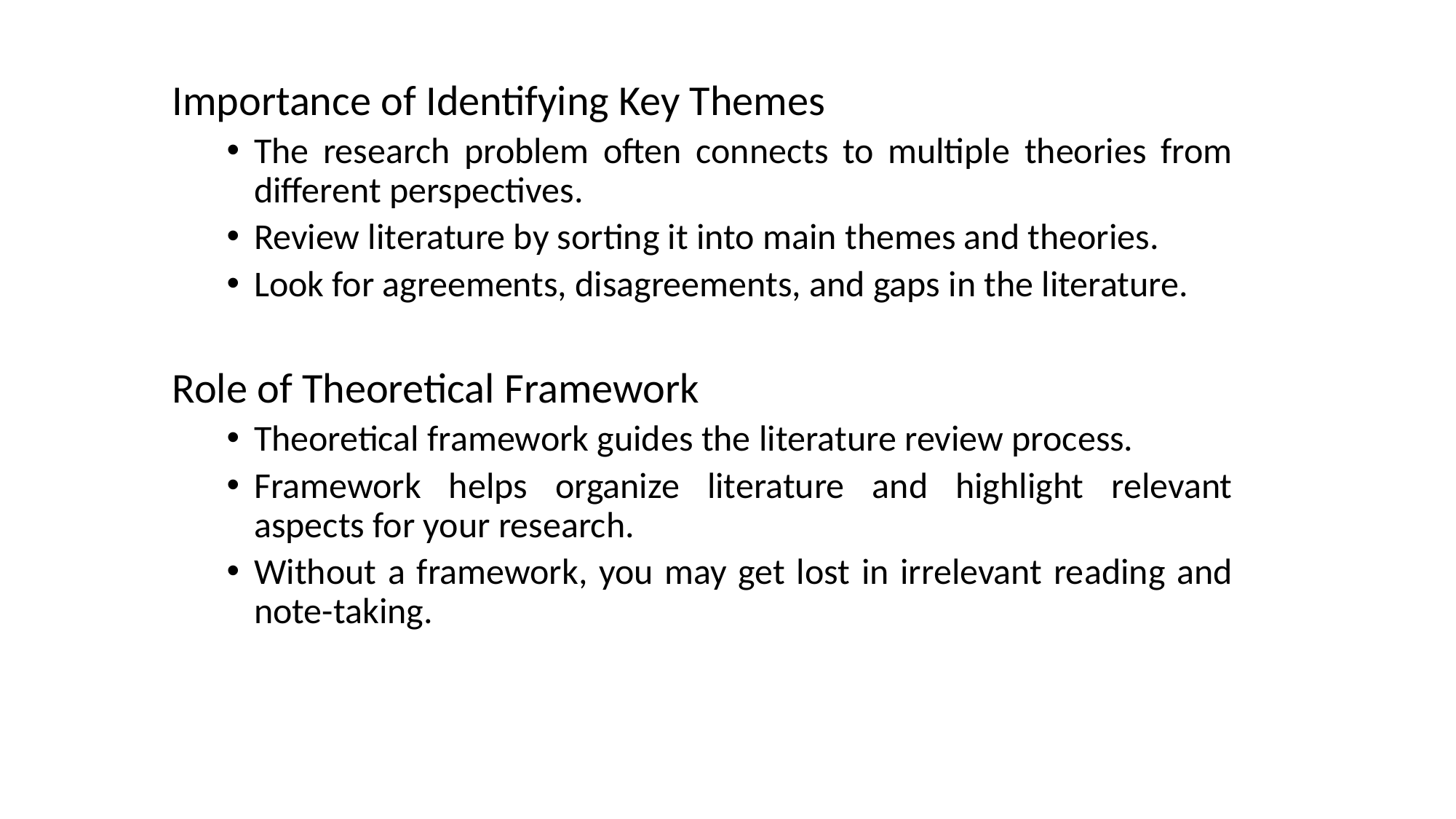

Importance of Identifying Key Themes
The research problem often connects to multiple theories from different perspectives.
Review literature by sorting it into main themes and theories.
Look for agreements, disagreements, and gaps in the literature.

Role of Theoretical Framework
Theoretical framework guides the literature review process.
Framework helps organize literature and highlight relevant aspects for your research.
Without a framework, you may get lost in irrelevant reading and note-taking.